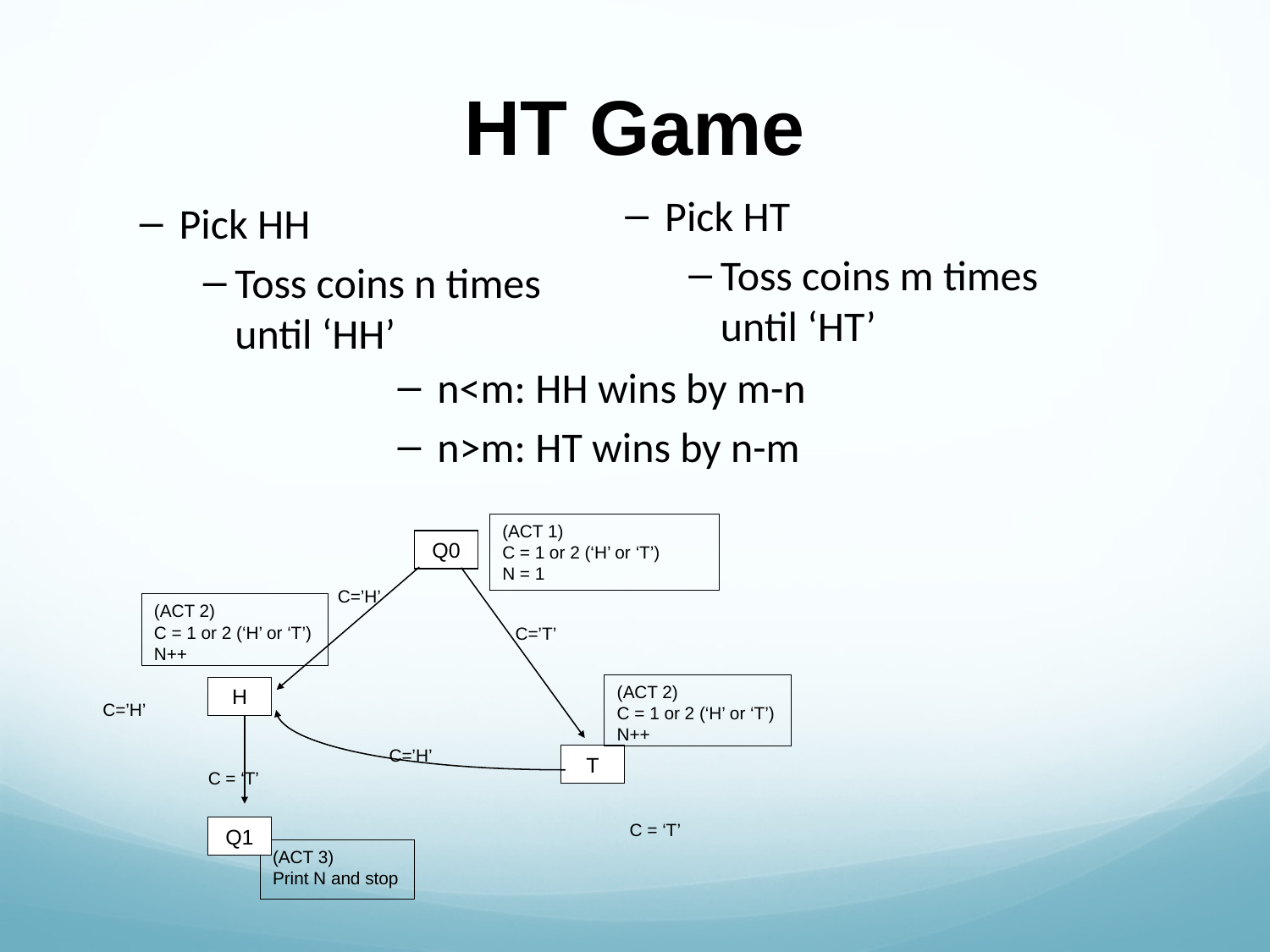

HT Game
Pick HT
Toss coins m times until ‘HT’

Pick HH
Toss coins n times until ‘HH’

n<m: HH wins by m-n
n>m: HT wins by n-m

(ACT 1)
C = 1 or 2 (‘H’ or ‘T’)
N = 1
Q0
C=’H’
(ACT 2)
C = 1 or 2 (‘H’ or ‘T’)
N++
C=’T’
(ACT 2)
C = 1 or 2 (‘H’ or ‘T’)
N++
H
C=’H’

C=’H’
T
C = ‘T’
C = ‘T’
Q1
(ACT 3)
Print N and stop